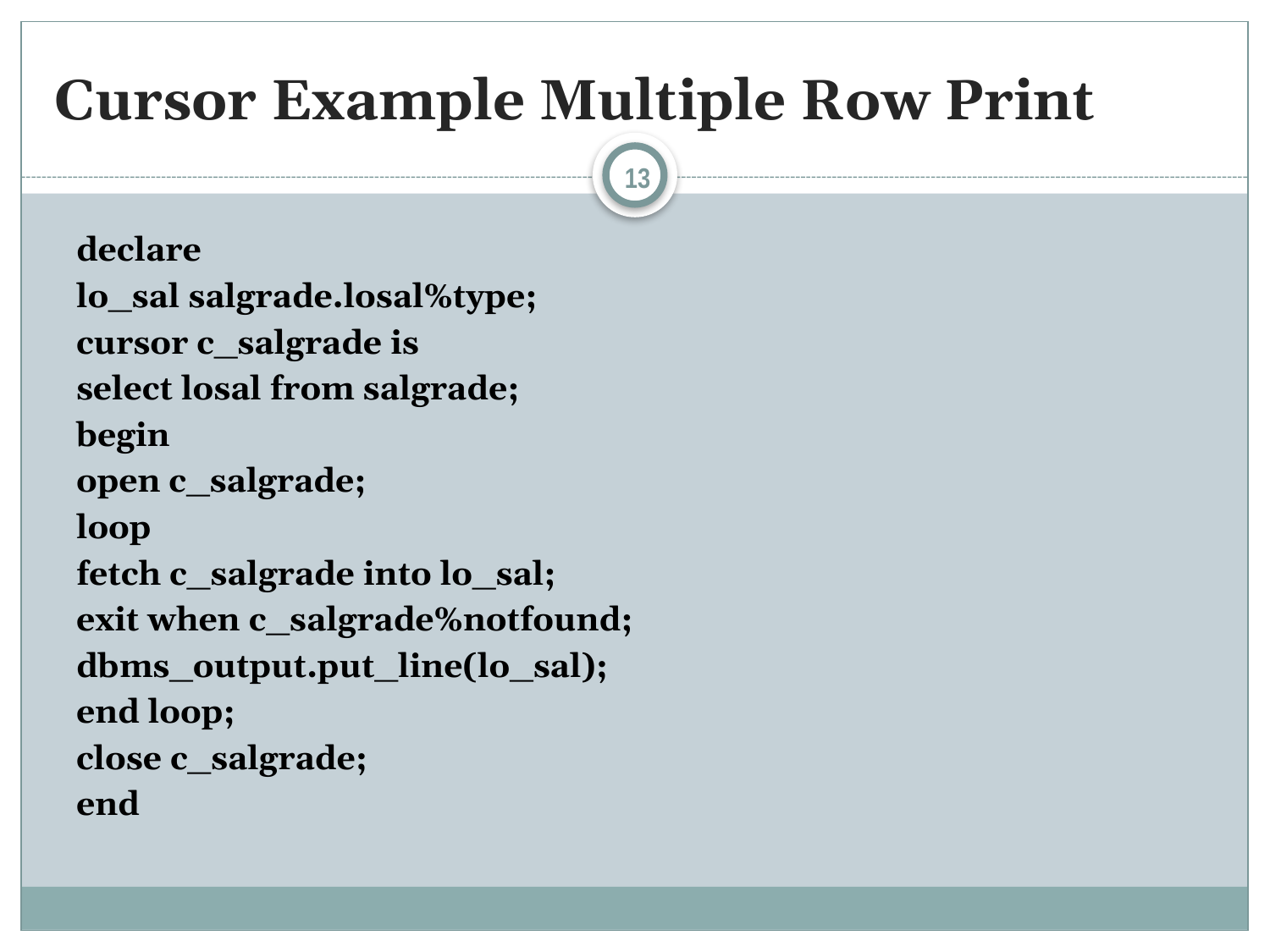

# Cursor Example Multiple Row Print
13
declare
lo_sal salgrade.losal%type;
cursor c_salgrade is
select losal from salgrade;
begin
open c_salgrade;
loop
fetch c_salgrade into lo_sal;
exit when c_salgrade%notfound;
dbms_output.put_line(lo_sal);
end loop;
close c_salgrade;
end